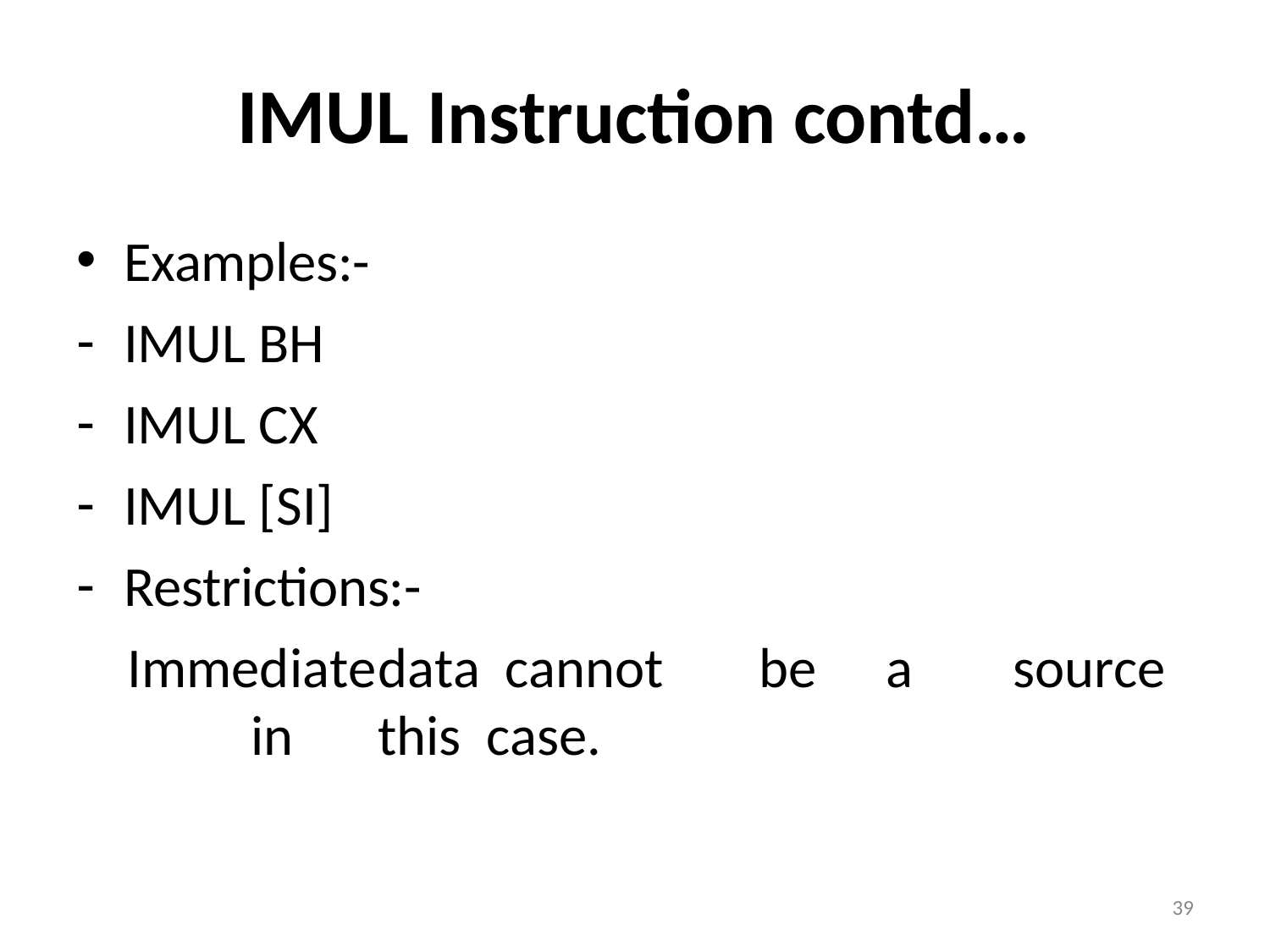

# IMUL Instruction contd…
Examples:-
IMUL BH
IMUL CX
IMUL [SI]
Restrictions:-
Immediate	data	cannot	be	a	source	in	this  case.
39